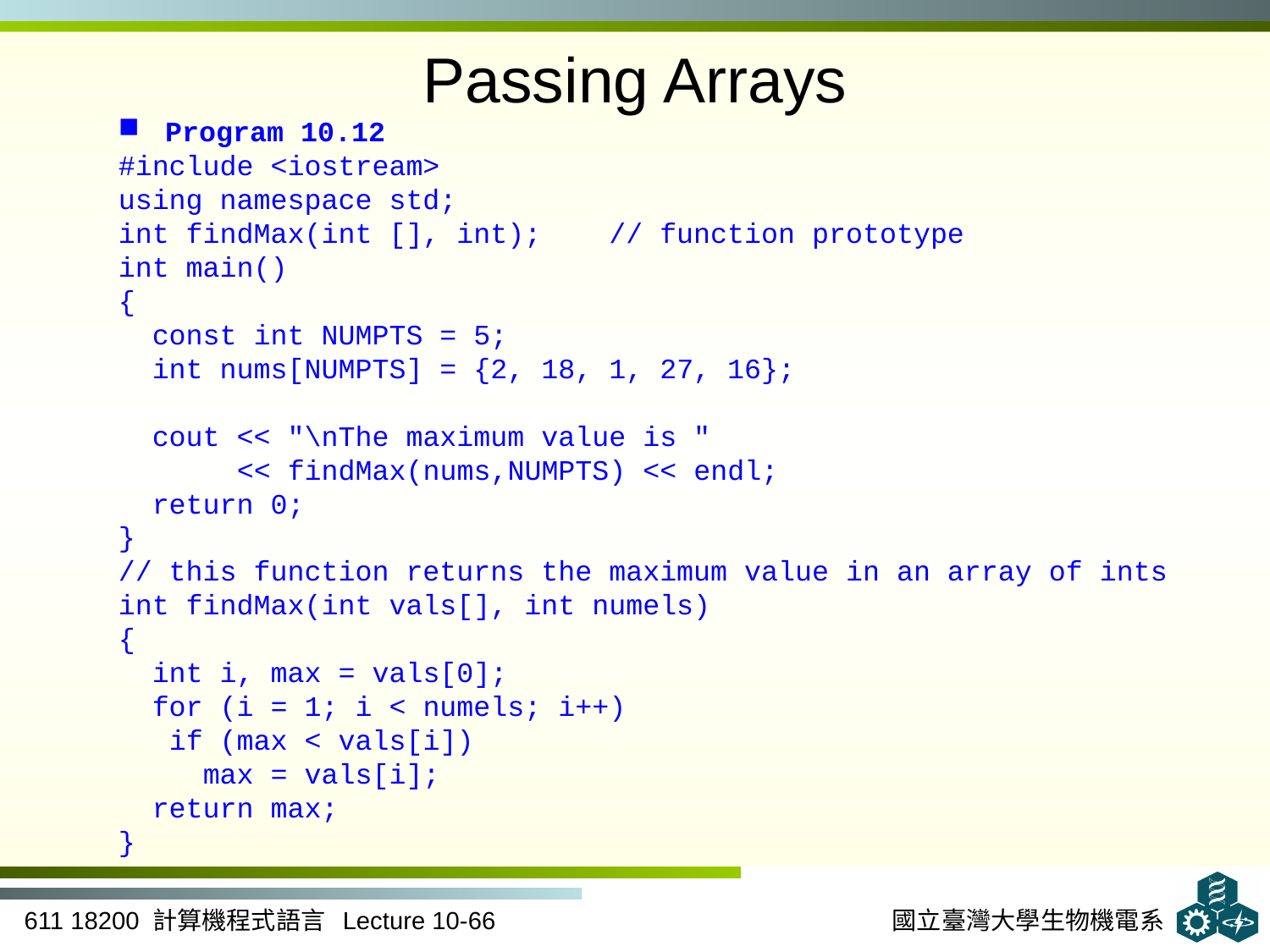

# Passing Arrays
 Program 10.12
#include <iostream>
using namespace std;
int findMax(int [], int);    // function prototype
int main()
{
  const int NUMPTS = 5;
  int nums[NUMPTS] = {2, 18, 1, 27, 16};

  cout << "\nThe maximum value is "
       << findMax(nums,NUMPTS) << endl;
  return 0;
}
// this function returns the maximum value in an array of ints
int findMax(int vals[], int numels)
{
  int i, max = vals[0];
  for (i = 1; i < numels; i++)
   if (max < vals[i])
     max = vals[i];
  return max;
}